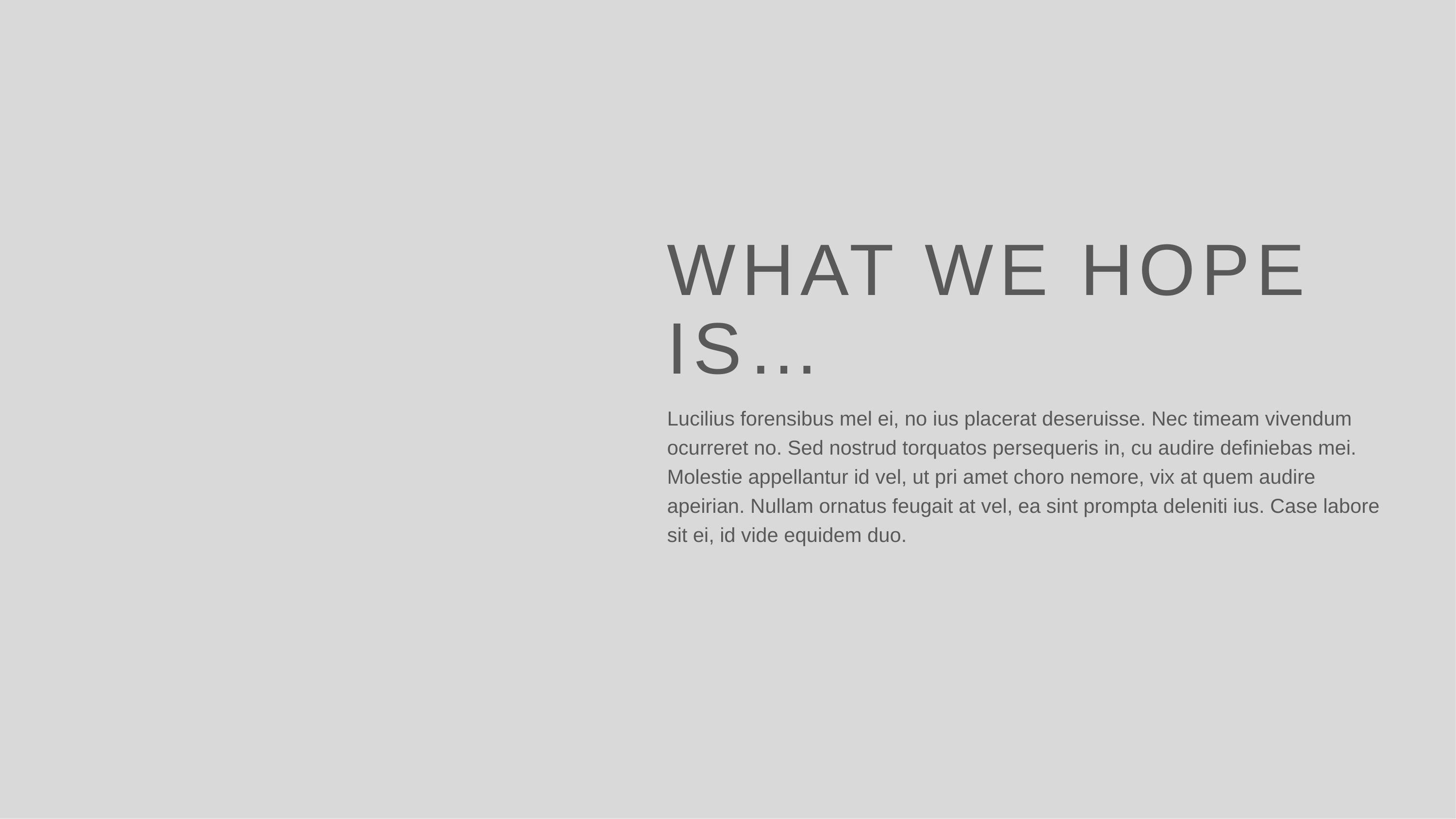

WHAT WE HOPE IS…
Lucilius forensibus mel ei, no ius placerat deseruisse. Nec timeam vivendum ocurreret no. Sed nostrud torquatos persequeris in, cu audire definiebas mei. Molestie appellantur id vel, ut pri amet choro nemore, vix at quem audire apeirian. Nullam ornatus feugait at vel, ea sint prompta deleniti ius. Case labore sit ei, id vide equidem duo.